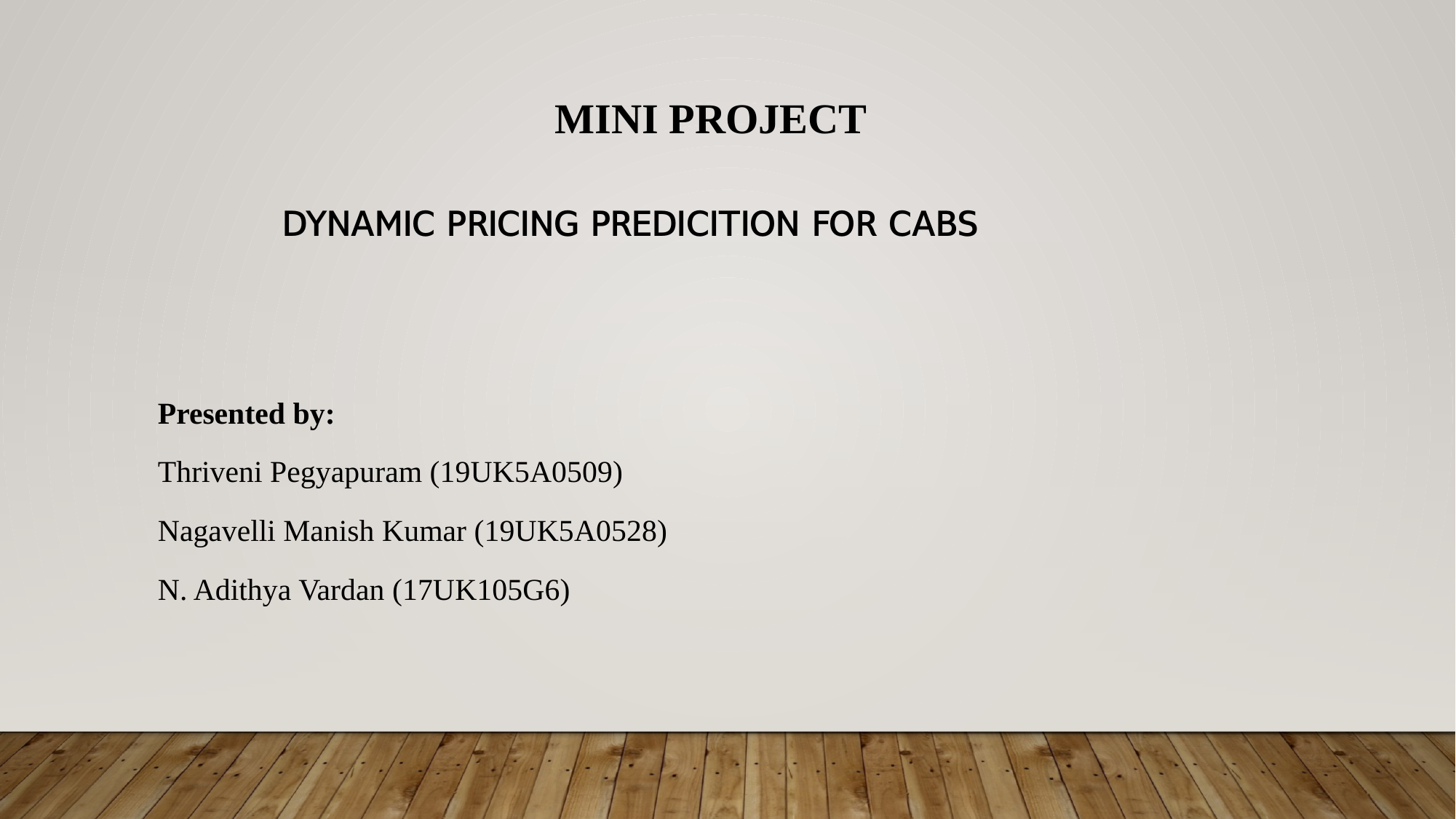

Mini project
DYNAMIC PRICING PREDICITION FOR CABS

Presented by:
Thriveni Pegyapuram (19UK5A0509)
Nagavelli Manish Kumar (19UK5A0528)
N. Adithya Vardan (17UK105G6)